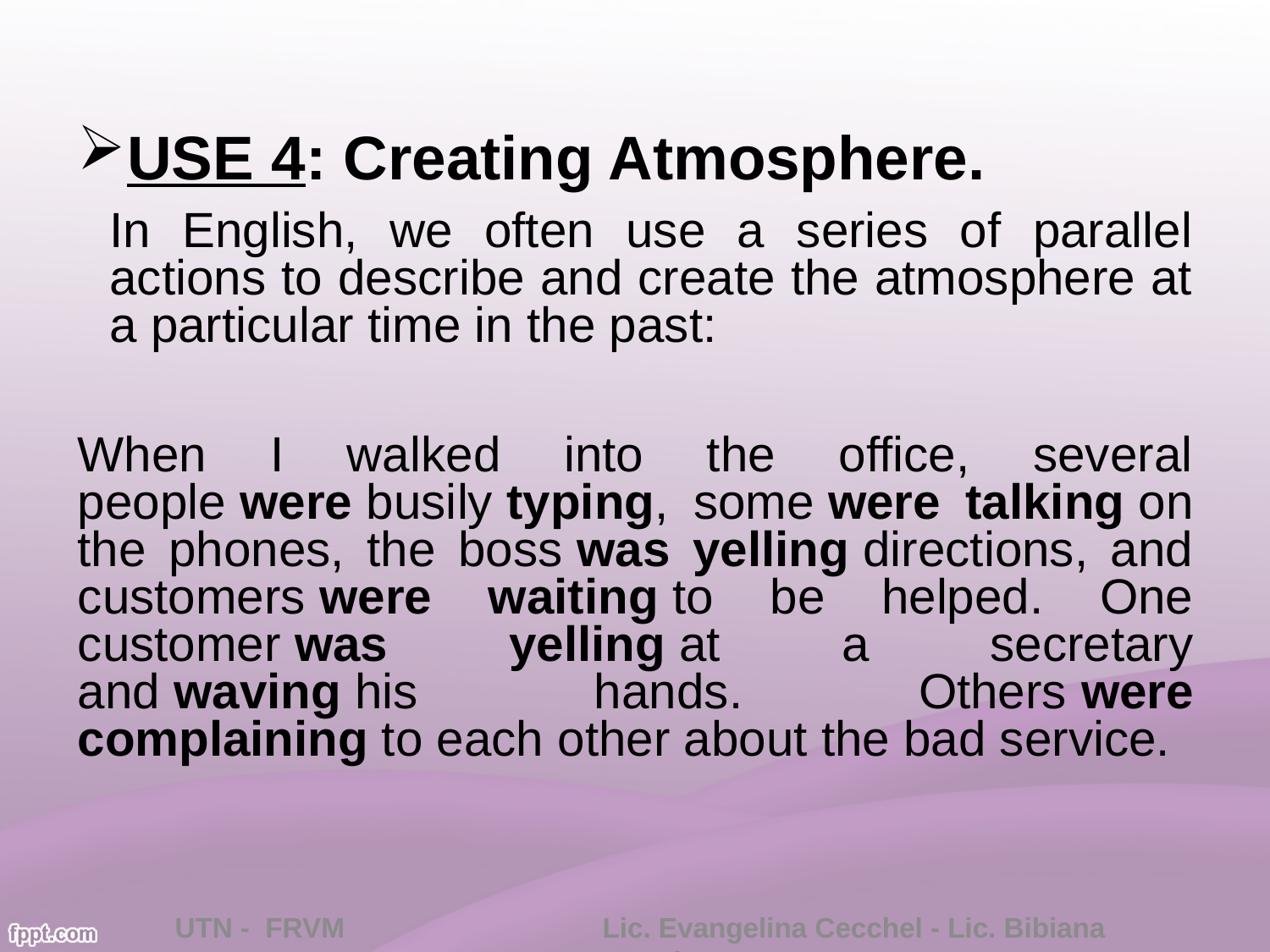

USE 4: Creating Atmosphere.
	In English, we often use a series of parallel actions to describe and create the atmosphere at a particular time in the past:

When I walked into the office, several people were busily typing, some were talking on the phones, the boss was yelling directions, and customers were waiting to be helped. One customer was yelling at a secretary and waving his hands. Others were complaining to each other about the bad service.

UTN -  FRVM                                 Lic. Evangelina Cecchel - Lic. Bibiana Fernandez